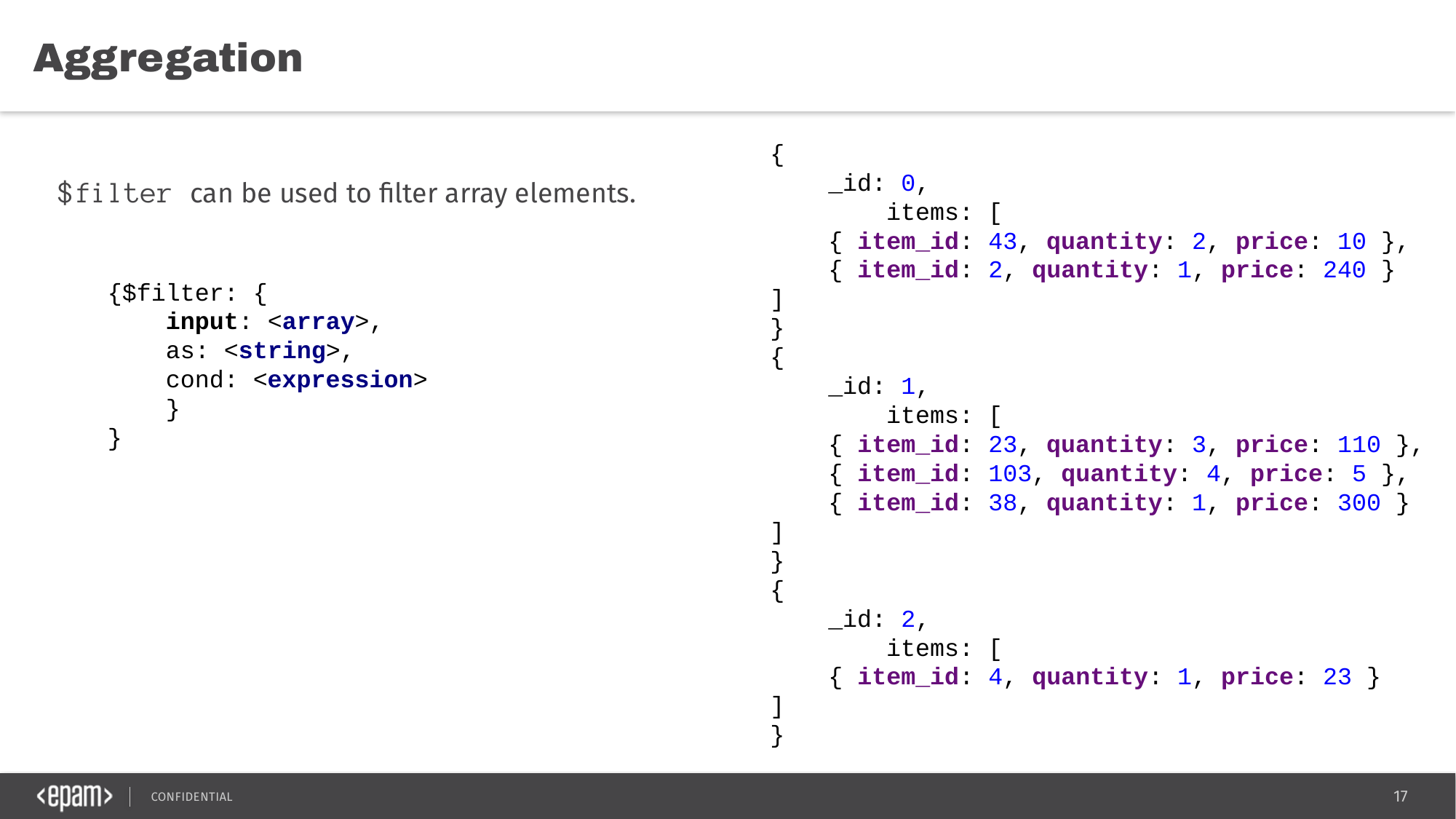

Aggregation

{
    _id: 0,
        items: [
    { item_id: 43, quantity: 2, price: 10 },
    { item_id: 2, quantity: 1, price: 240 }
]
}
{
    _id: 1,
        items: [
    { item_id: 23, quantity: 3, price: 110 },
    { item_id: 103, quantity: 4, price: 5 },
    { item_id: 38, quantity: 1, price: 300 }
]
}
{
    _id: 2,
        items: [
    { item_id: 4, quantity: 1, price: 23 }
]
}
$filter can be used to filter array elements.
{$filter: {
    input: <array>,
    as: <string>,
    cond: <expression>
    }
}